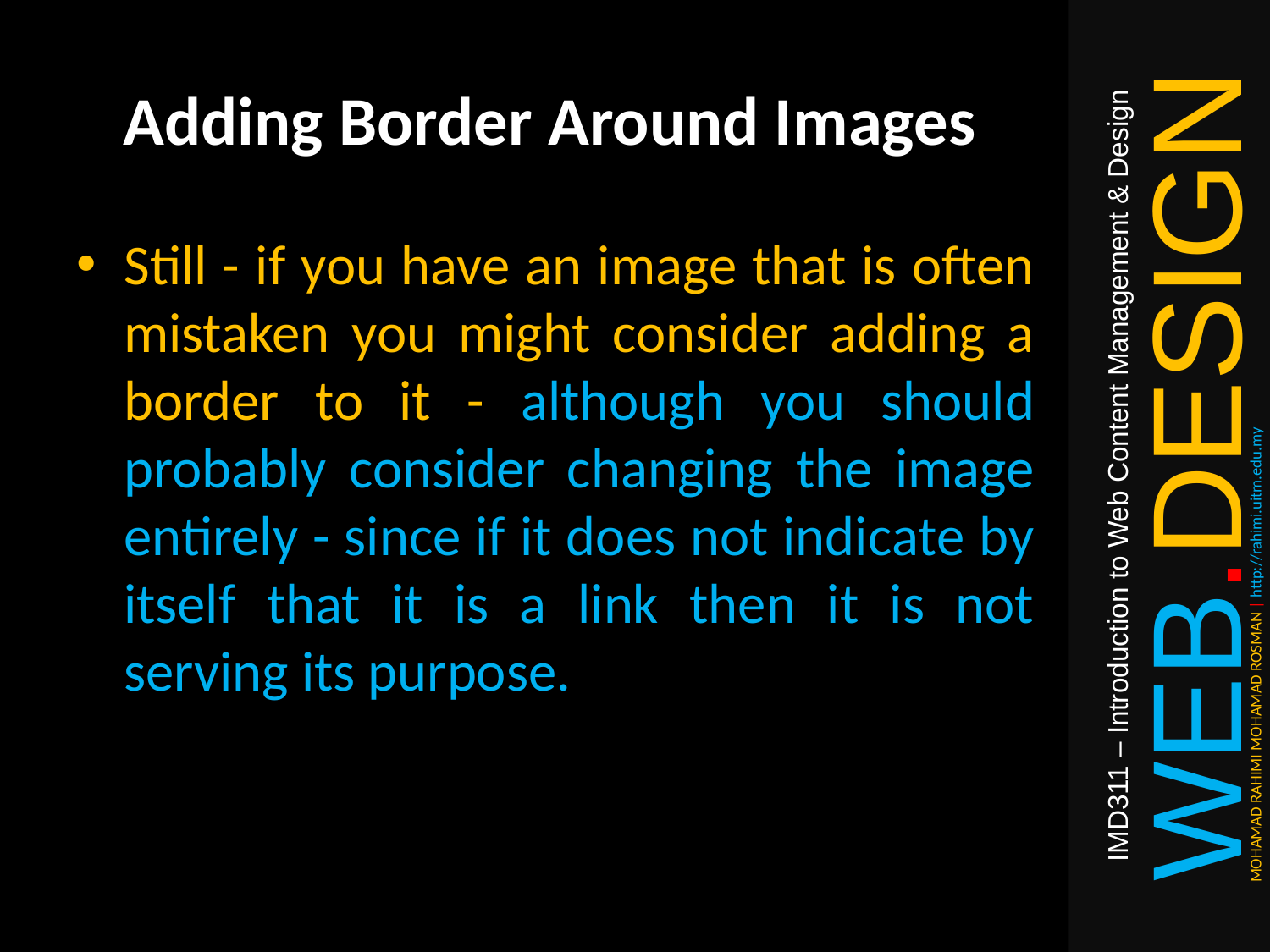

# Adding Border Around Images
Still - if you have an image that is often mistaken you might consider adding a border to it - although you should probably consider changing the image entirely - since if it does not indicate by itself that it is a link then it is not serving its purpose.